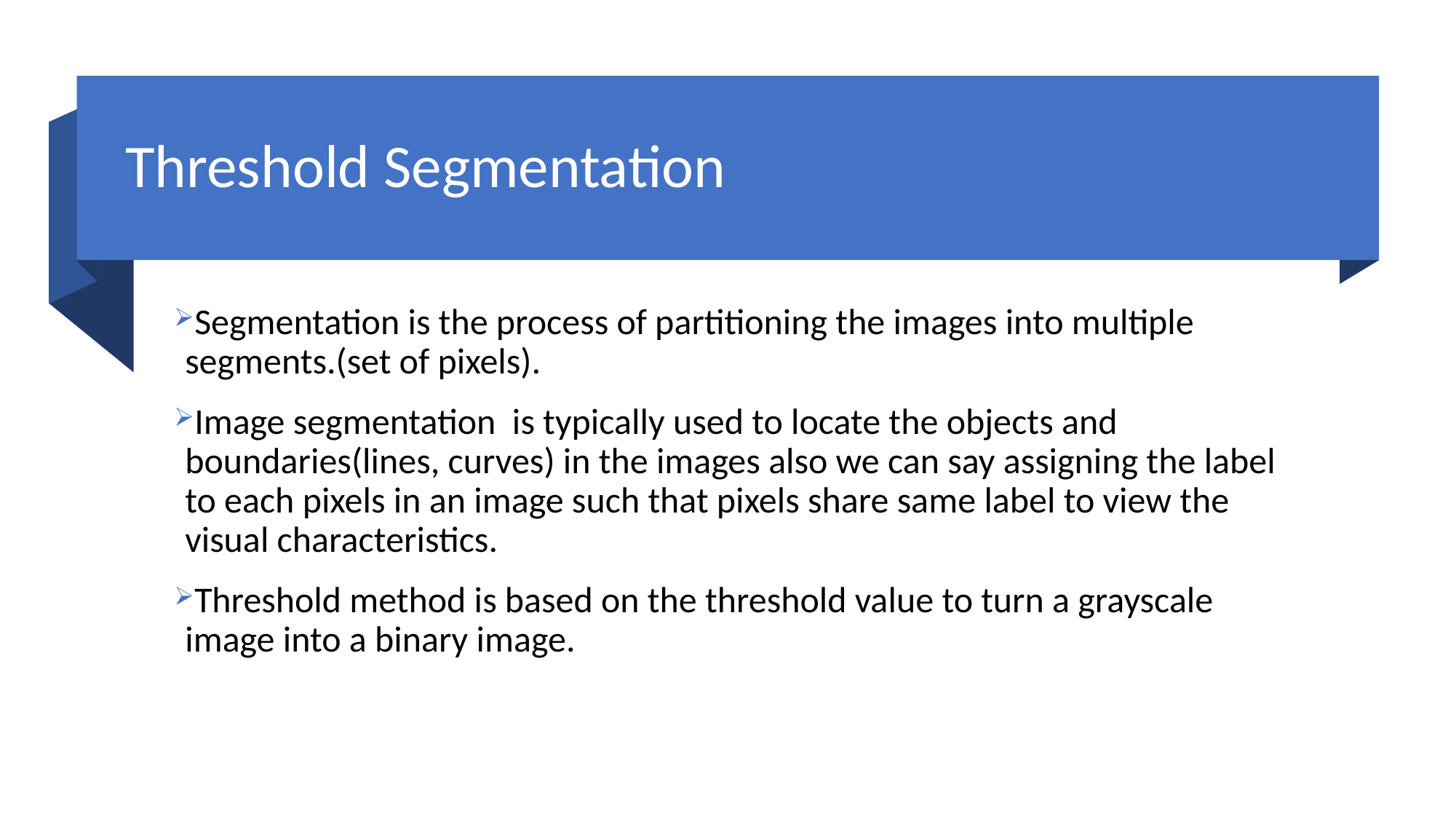

# Threshold Segmentation

Segmentation is the process of partitioning the images into multiple segments.(set of pixels).
Image segmentation  is typically used to locate the objects and boundaries(lines, curves) in the images also we can say assigning the label to each pixels in an image such that pixels share same label to view the visual characteristics.
Threshold method is based on the threshold value to turn a grayscale image into a binary image.